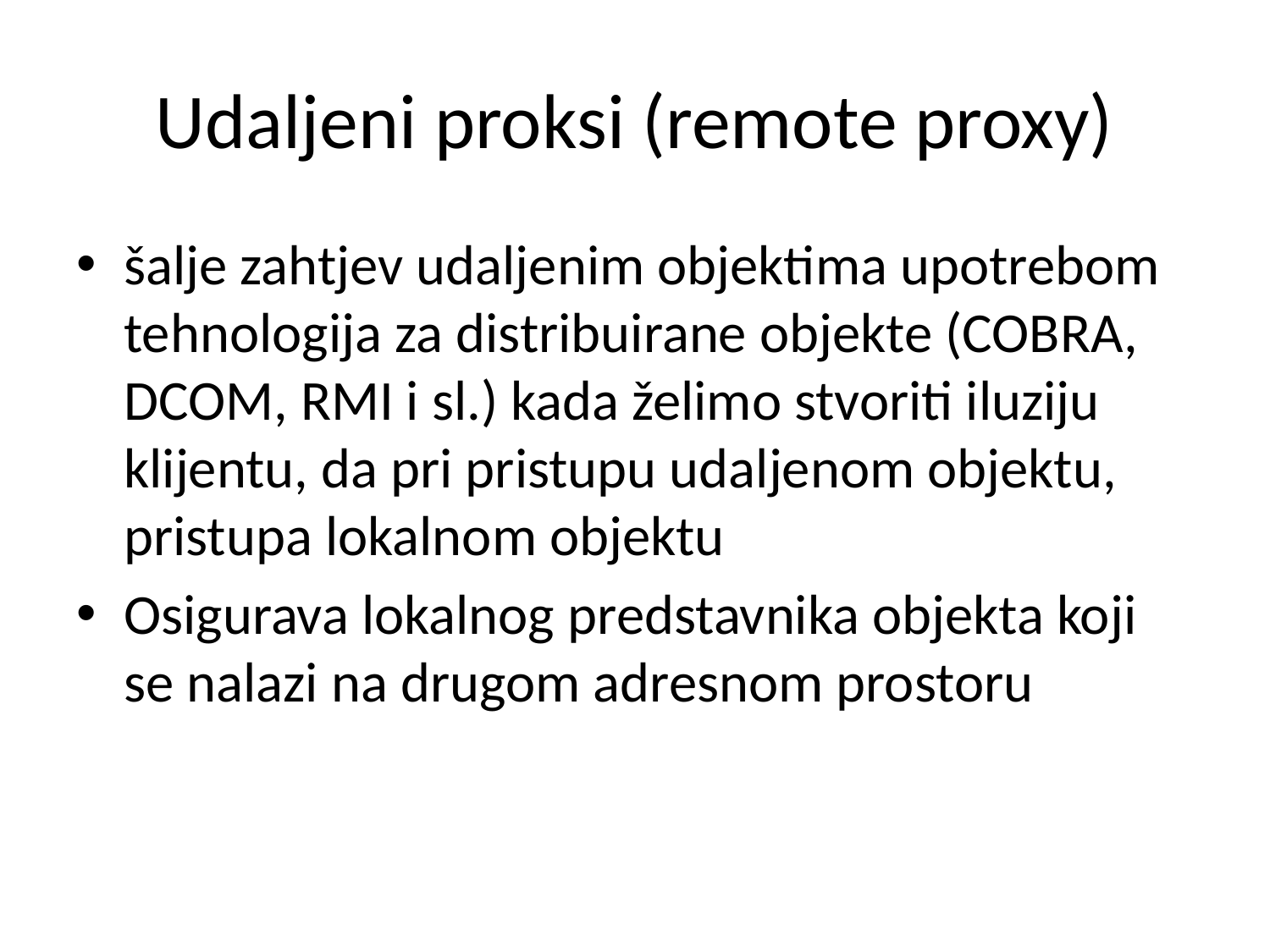

# Udaljeni proksi (remote proxy)
šalje zahtjev udaljenim objektima upotrebom tehnologija za distribuirane objekte (COBRA, DCOM, RMI i sl.) kada želimo stvoriti iluziju klijentu, da pri pristupu udaljenom objektu, pristupa lokalnom objektu
Osigurava lokalnog predstavnika objekta koji se nalazi na drugom adresnom prostoru